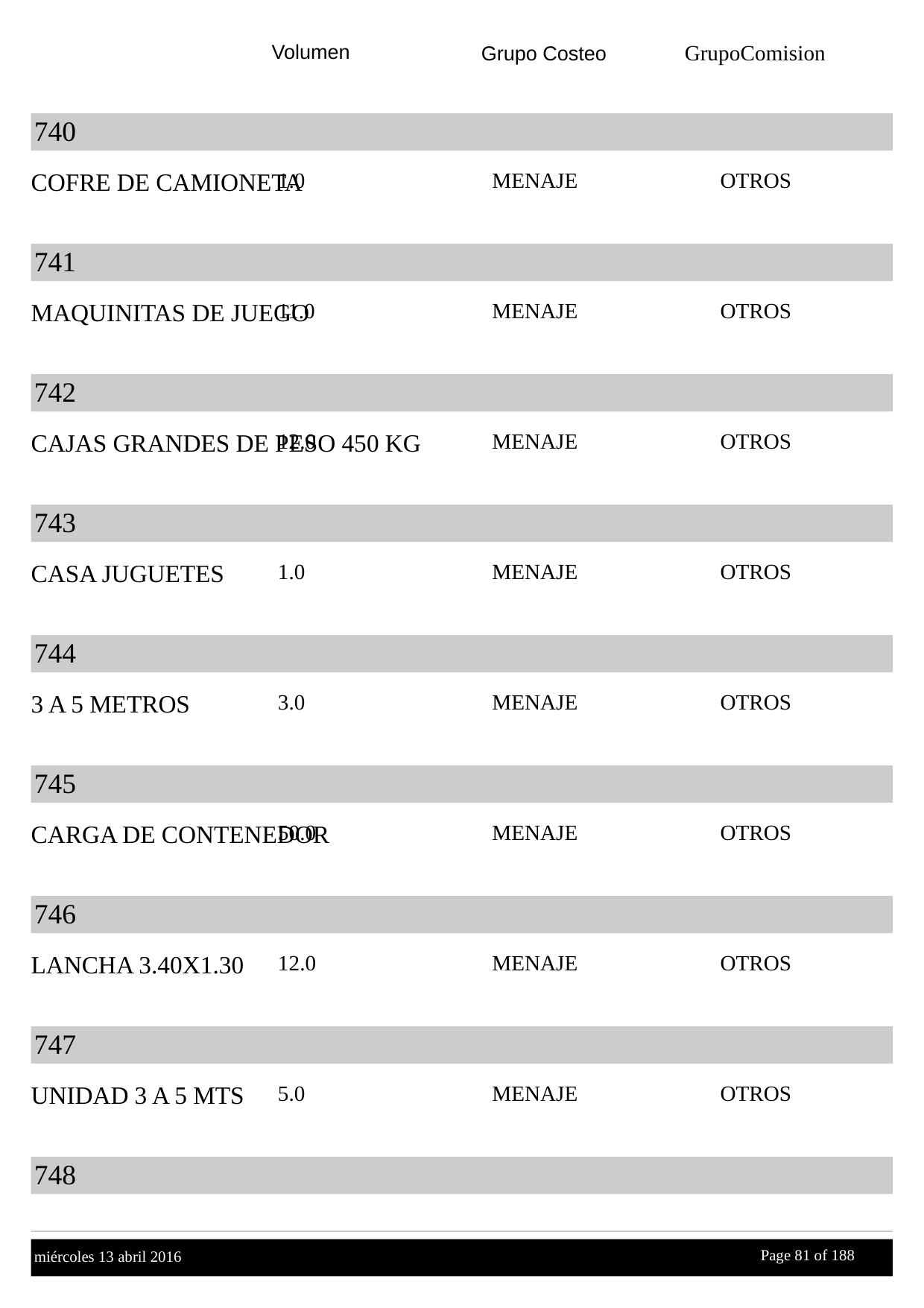

Volumen
GrupoComision
Grupo Costeo

740
COFRE DE CAMIONETA
1.0
MENAJE
OTROS

741
MAQUINITAS DE JUEGO
11.0
MENAJE
OTROS

742
CAJAS GRANDES DE PESO 450 KG
12.0
MENAJE
OTROS

743
CASA JUGUETES
1.0
MENAJE
OTROS

744
3 A 5 METROS
3.0
MENAJE
OTROS

745
CARGA DE CONTENEDOR
50.0
MENAJE
OTROS

746
LANCHA 3.40X1.30
12.0
MENAJE
OTROS

747
UNIDAD 3 A 5 MTS
5.0
MENAJE
OTROS

748

Page 81 of
 188
miércoles 13 abril 2016